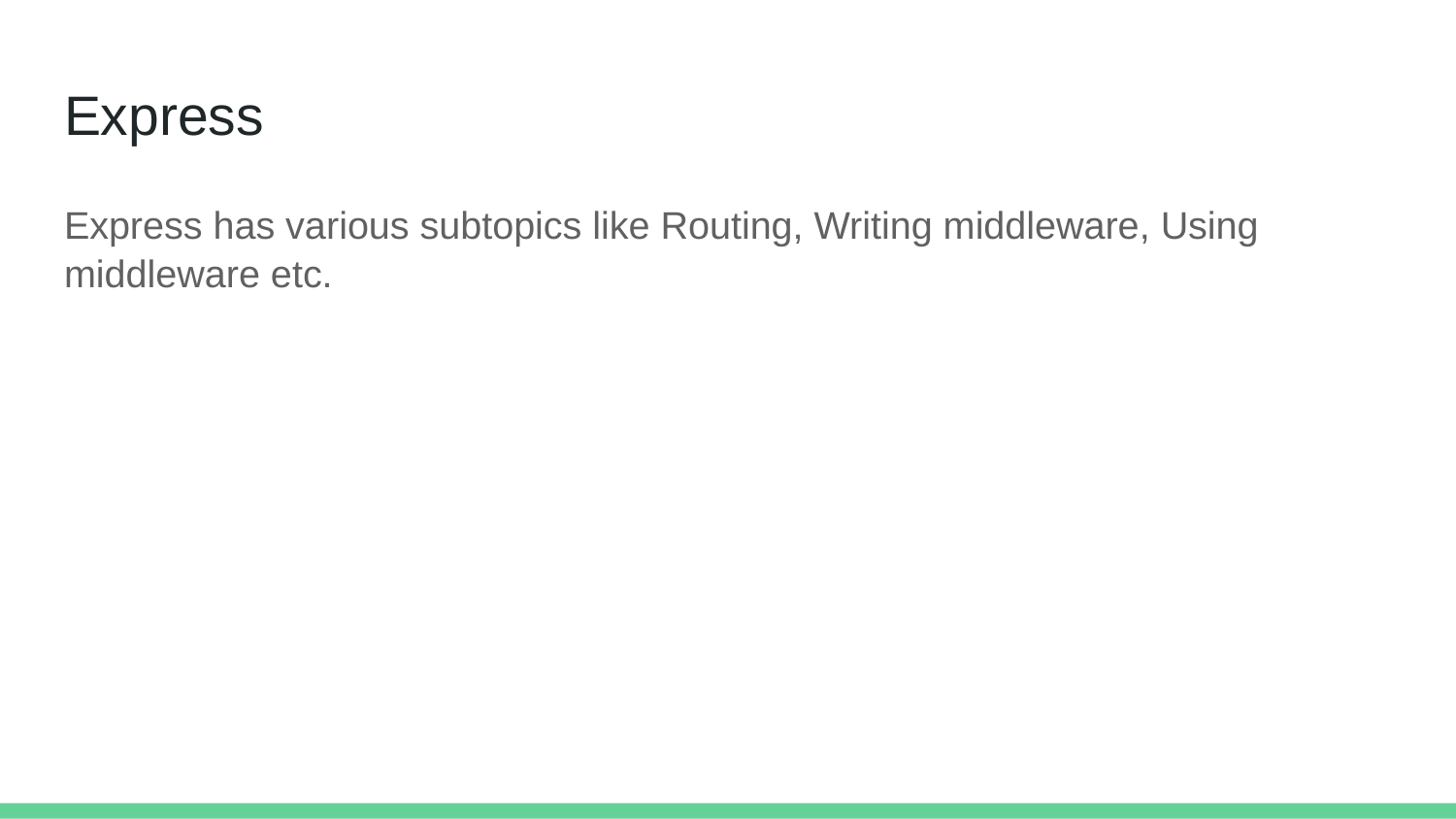

# Express
Express has various subtopics like Routing, Writing middleware, Using middleware etc.